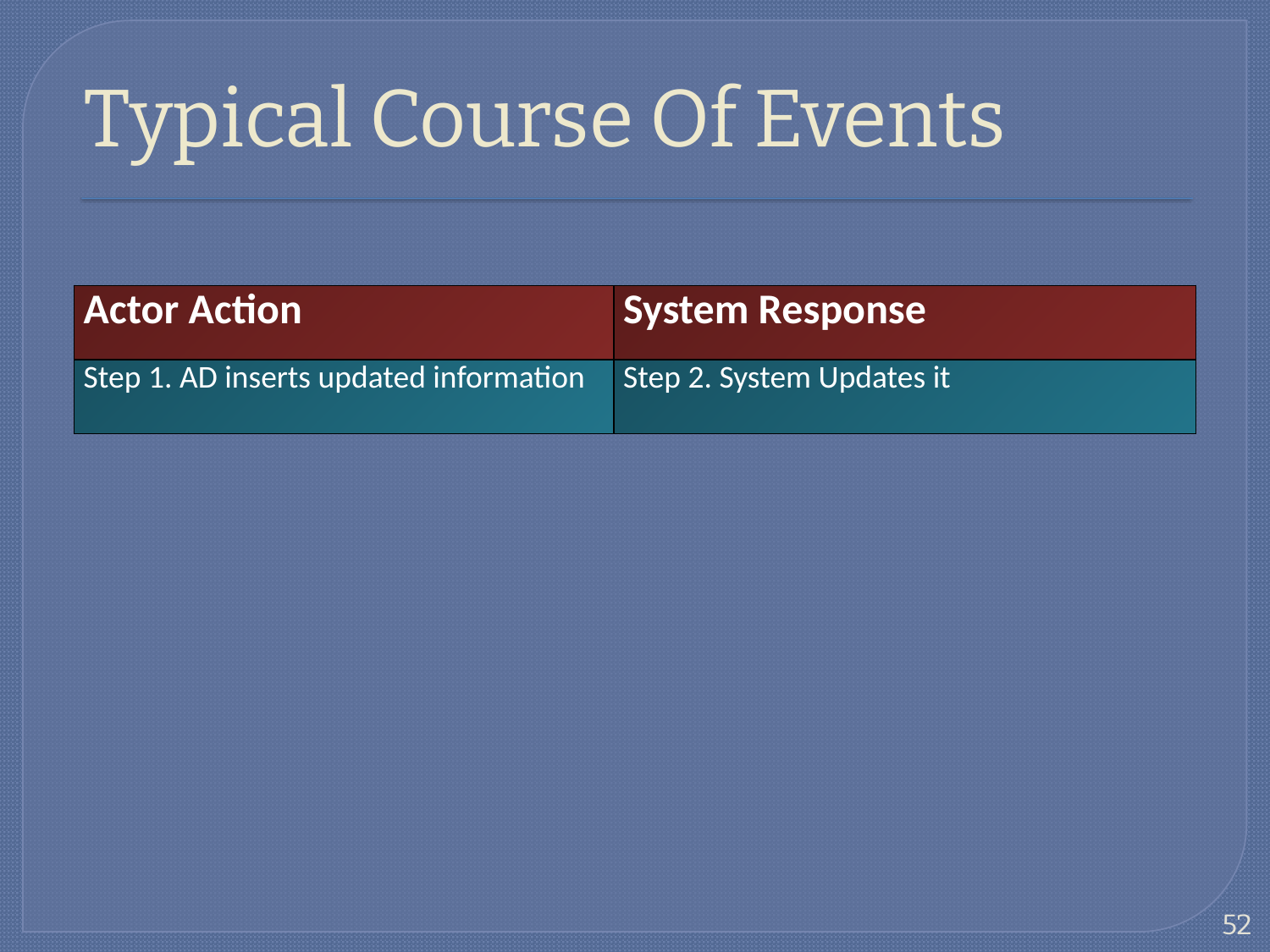

# Typical Course Of Events
| Actor Action | System Response |
| --- | --- |
| Step 1. AD inserts updated information | Step 2. System Updates it |
52